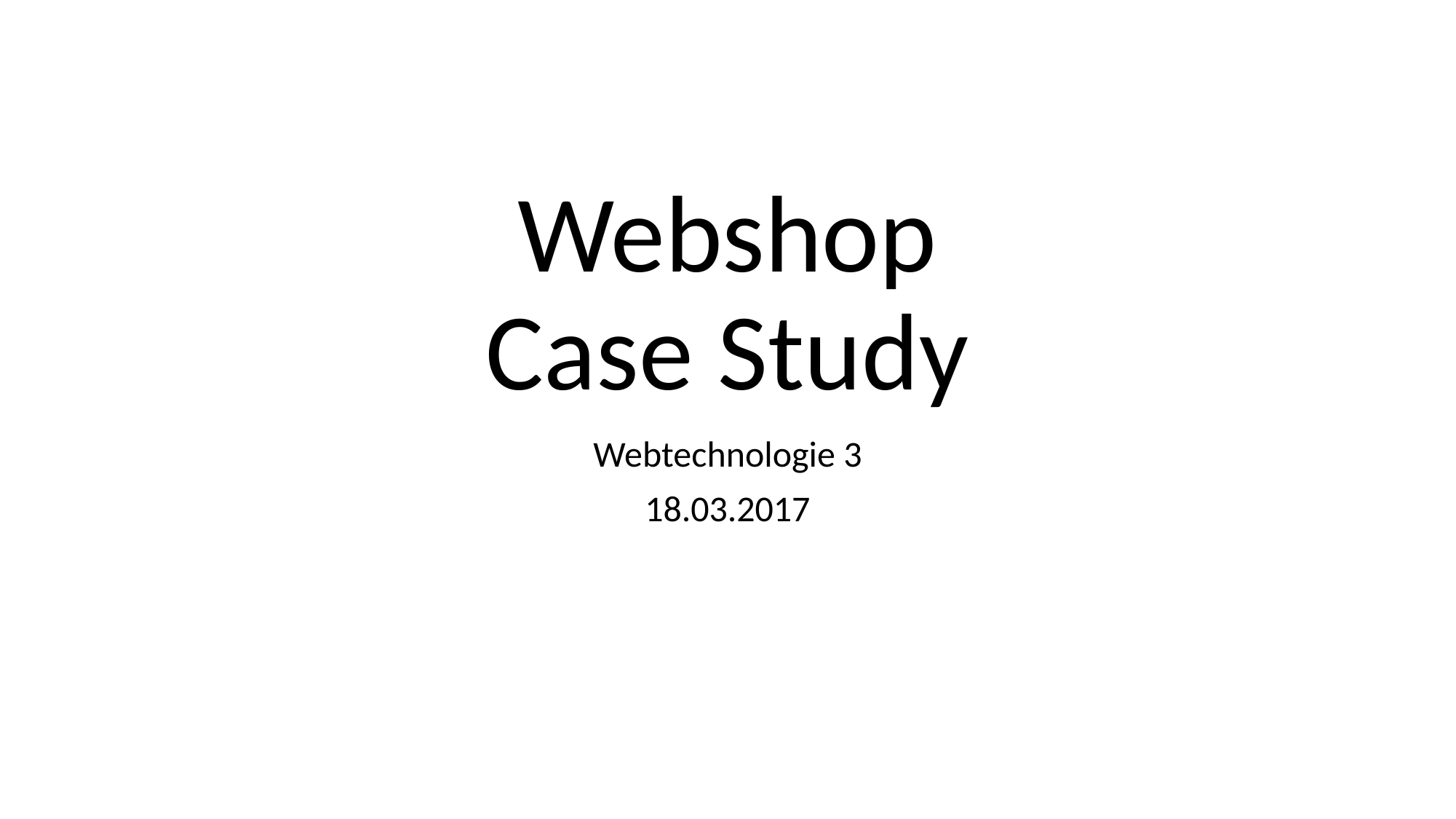

# Webshop Case Study
Webtechnologie 3
18.03.2017